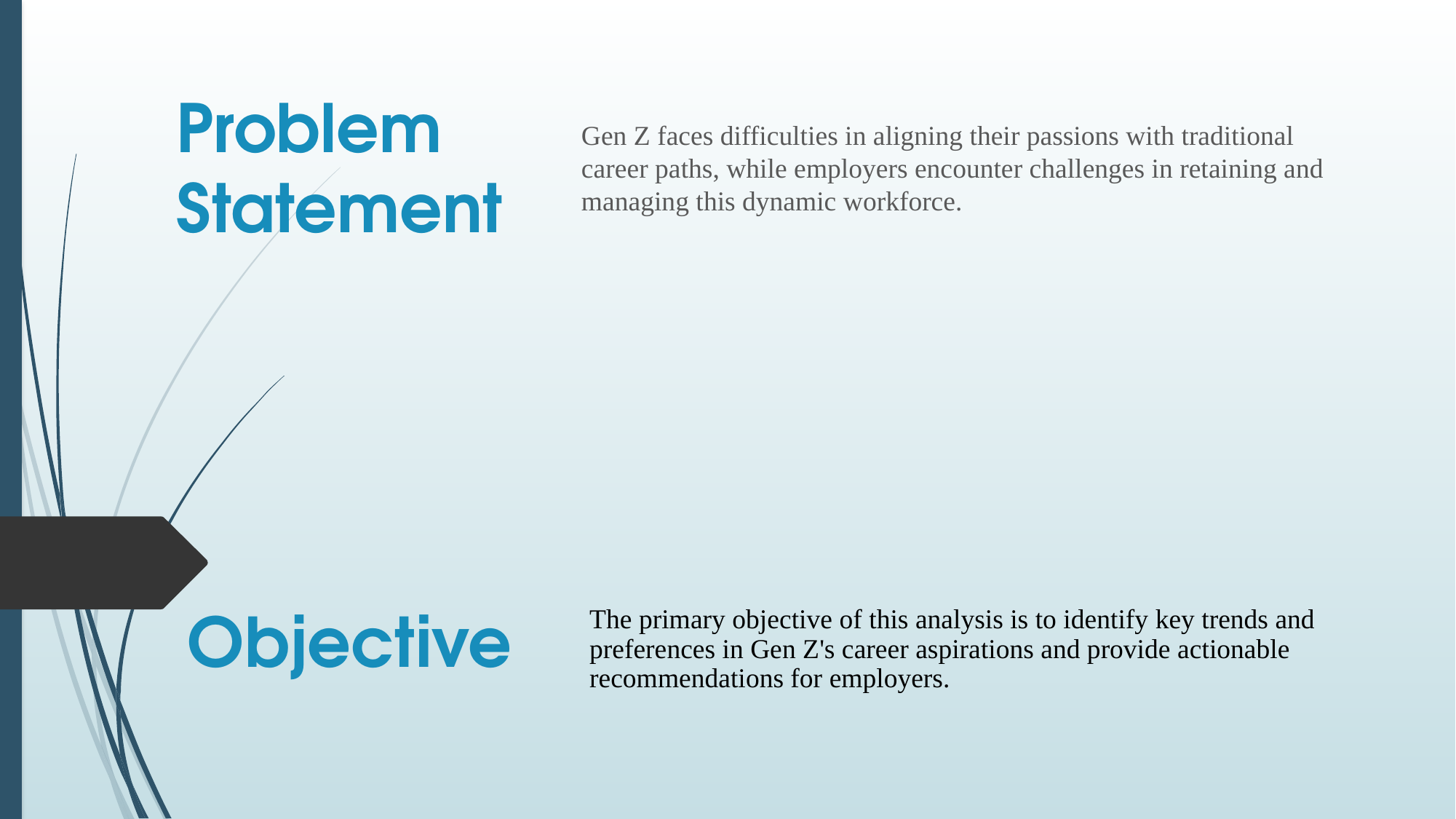

# Problem Statement
Gen Z faces difficulties in aligning their passions with traditional career paths, while employers encounter challenges in retaining and managing this dynamic workforce.

Objective
The primary objective of this analysis is to identify key trends and preferences in Gen Z's career aspirations and provide actionable recommendations for employers.